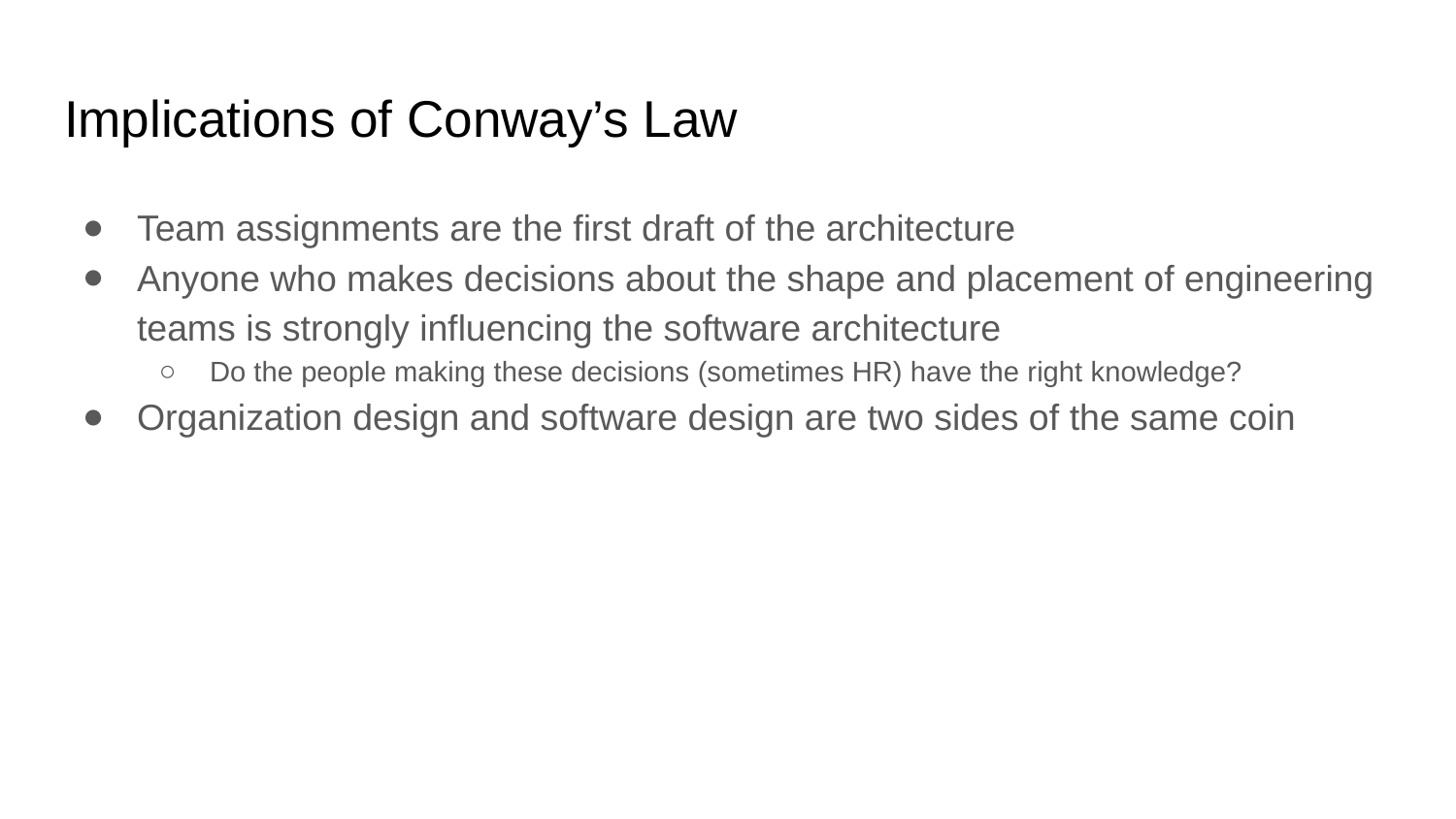

# Implications of Conway’s Law
Team assignments are the first draft of the architecture
Anyone who makes decisions about the shape and placement of engineering teams is strongly influencing the software architecture
Do the people making these decisions (sometimes HR) have the right knowledge?
Organization design and software design are two sides of the same coin